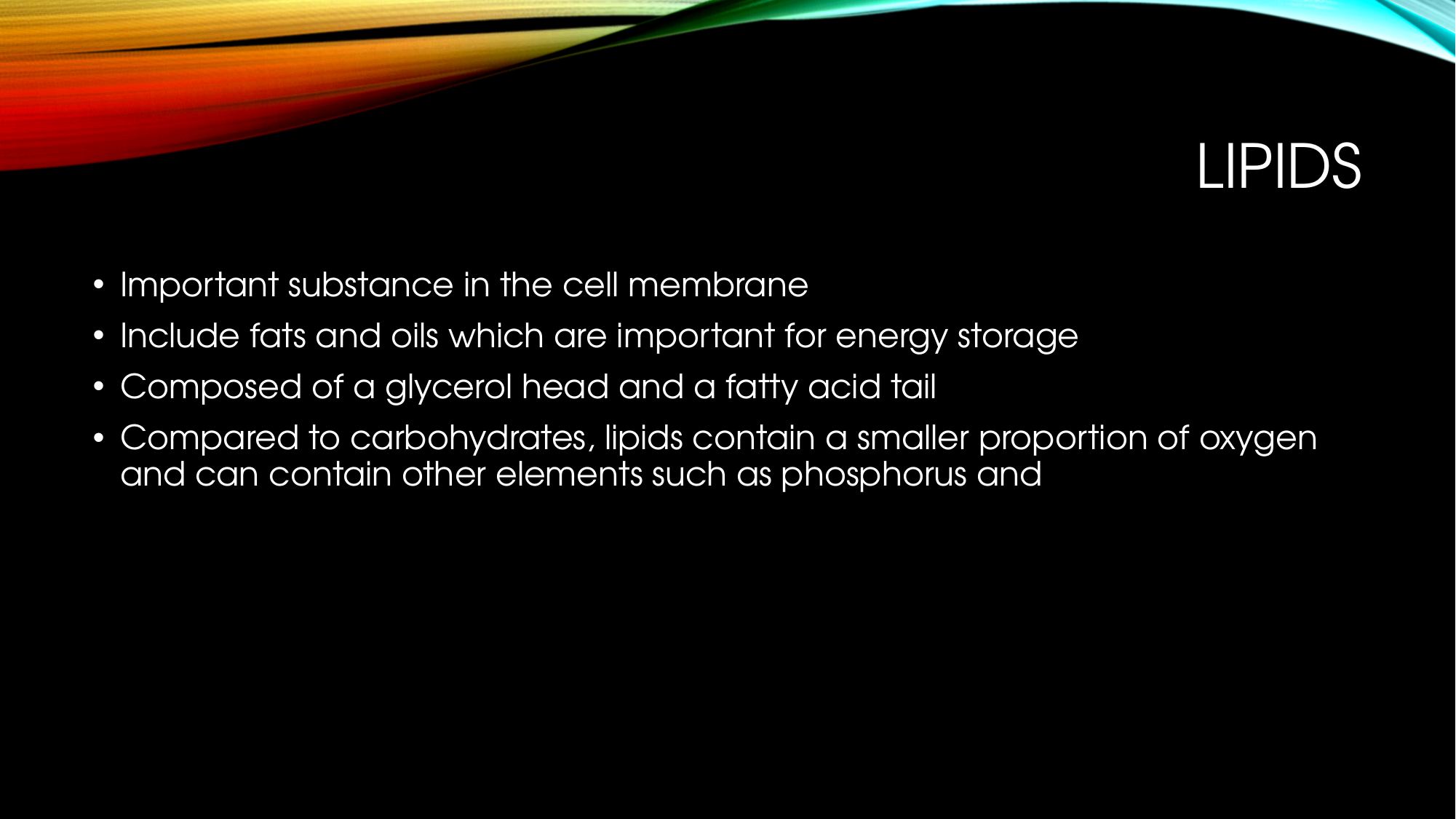

# Lipids
Important substance in the cell membrane
Include fats and oils which are important for energy storage
Composed of a glycerol head and a fatty acid tail
Compared to carbohydrates, lipids contain a smaller proportion of oxygen and can contain other elements such as phosphorus and